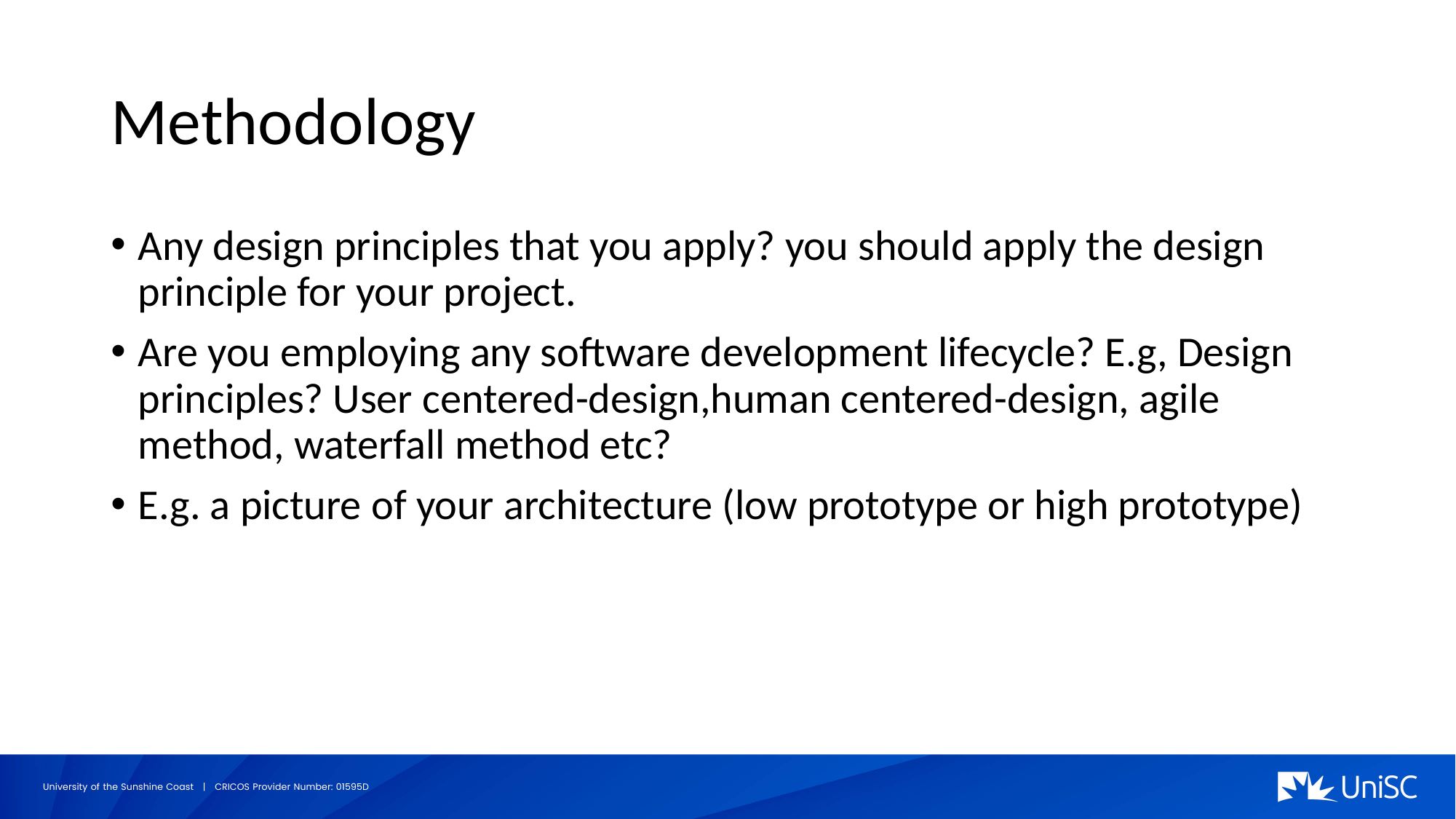

# Methodology
Any design principles that you apply? you should apply the design principle for your project.
Are you employing any software development lifecycle? E.g, Design principles? User centered-design,human centered-design, agile method, waterfall method etc?
E.g. a picture of your architecture (low prototype or high prototype)